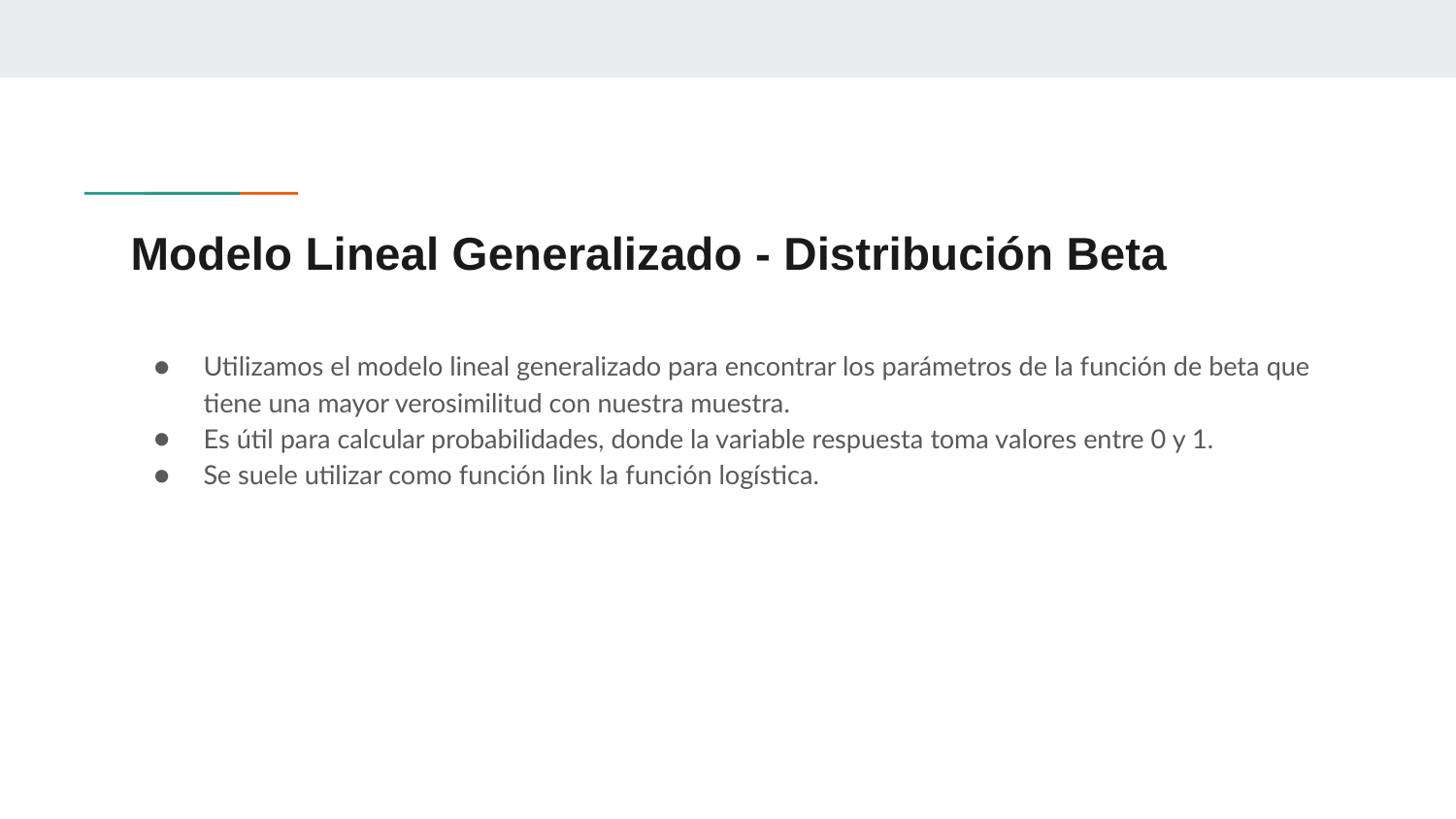

# Modelo Lineal Generalizado - Distribución Beta
Utilizamos el modelo lineal generalizado para encontrar los parámetros de la función de beta que tiene una mayor verosimilitud con nuestra muestra.
Es útil para calcular probabilidades, donde la variable respuesta toma valores entre 0 y 1.
Se suele utilizar como función link la función logística.